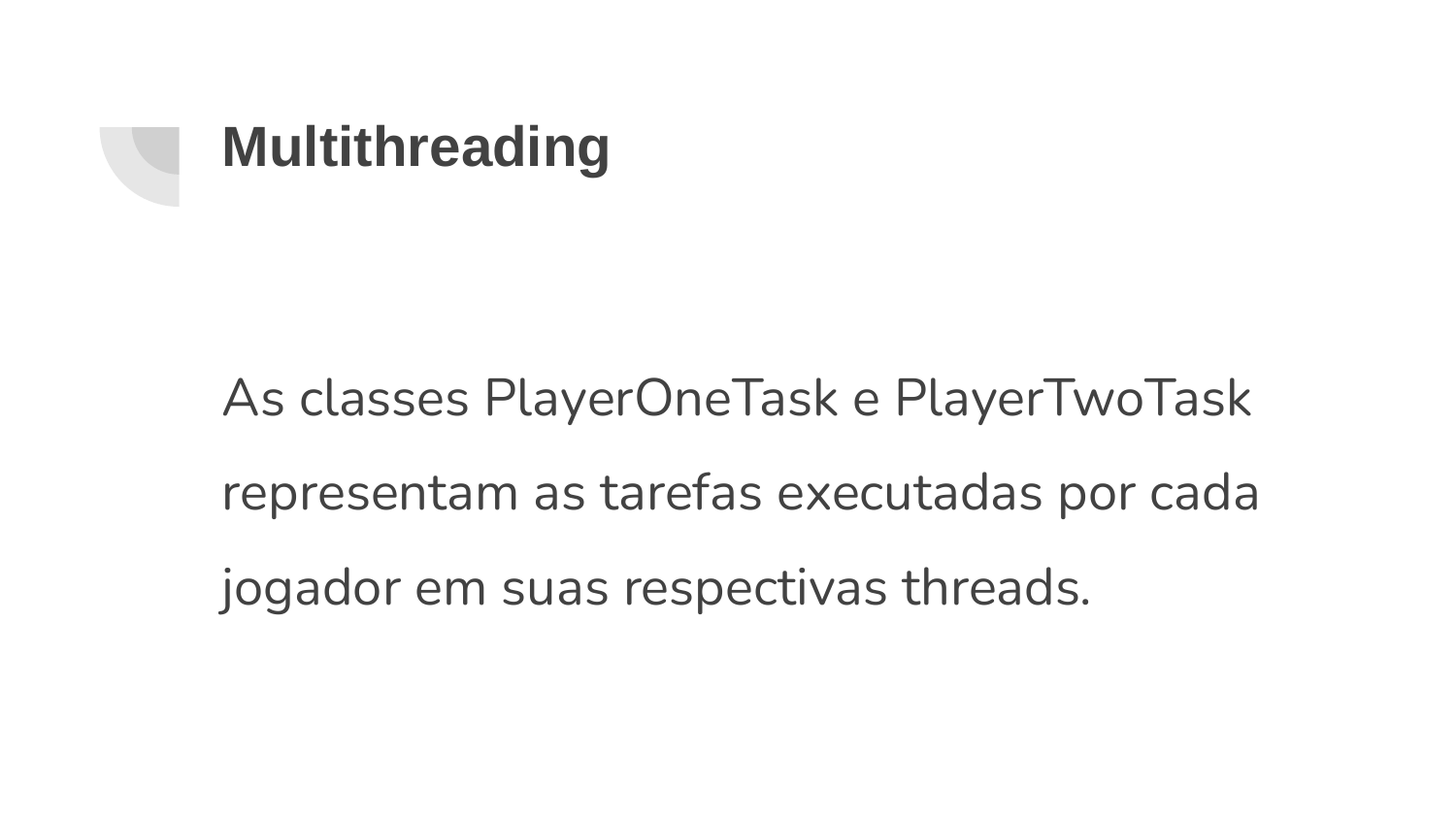

# Multithreading
As classes PlayerOneTask e PlayerTwoTask representam as tarefas executadas por cada jogador em suas respectivas threads.